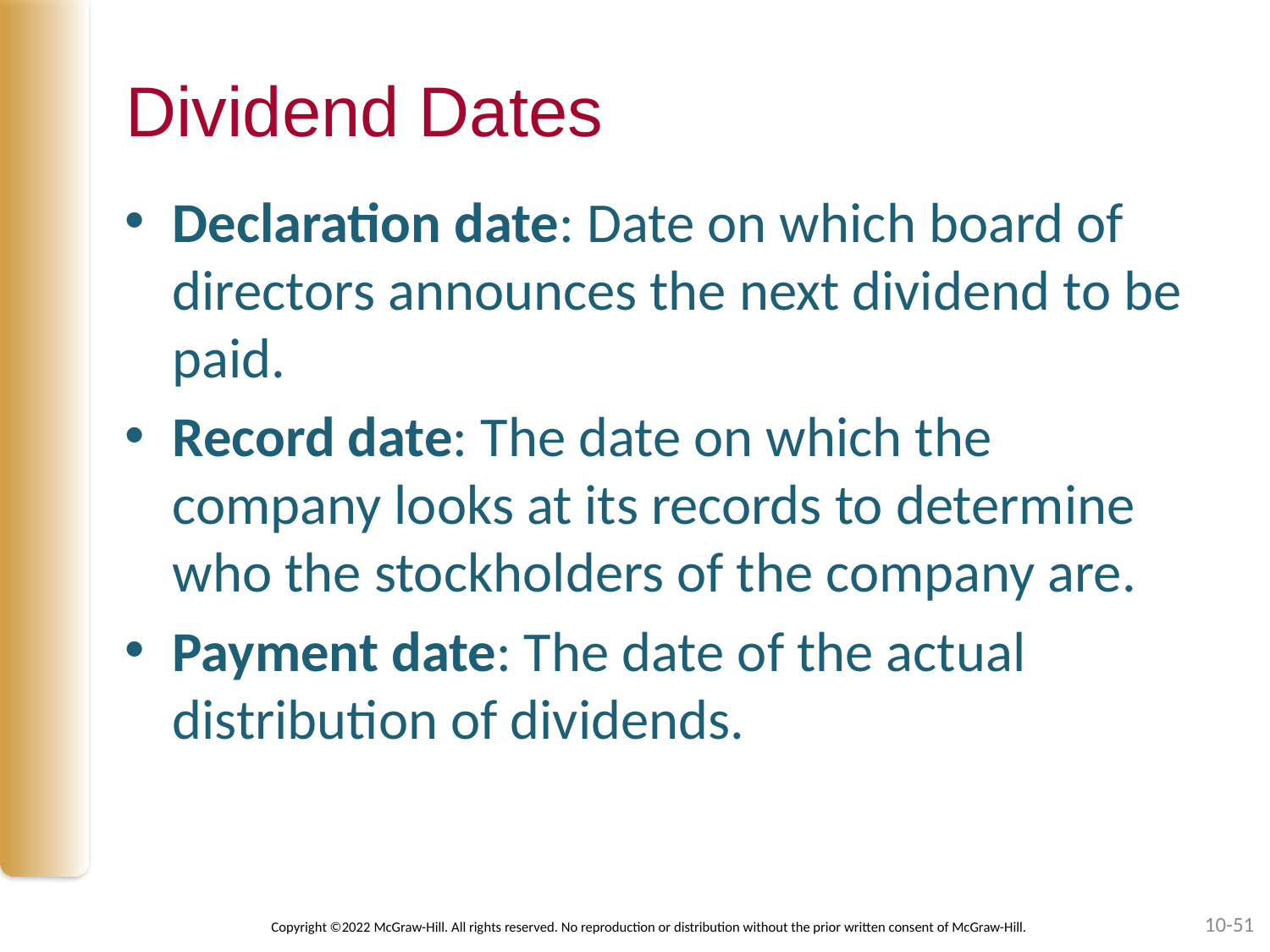

# Dividend Dates
Declaration date: Date on which board of directors announces the next dividend to be paid.
Record date: The date on which the company looks at its records to determine who the stockholders of the company are.
Payment date: The date of the actual distribution of dividends.

10-51
Copyright ©2022 McGraw-Hill. All rights reserved. No reproduction or distribution without the prior written consent of McGraw-Hill.